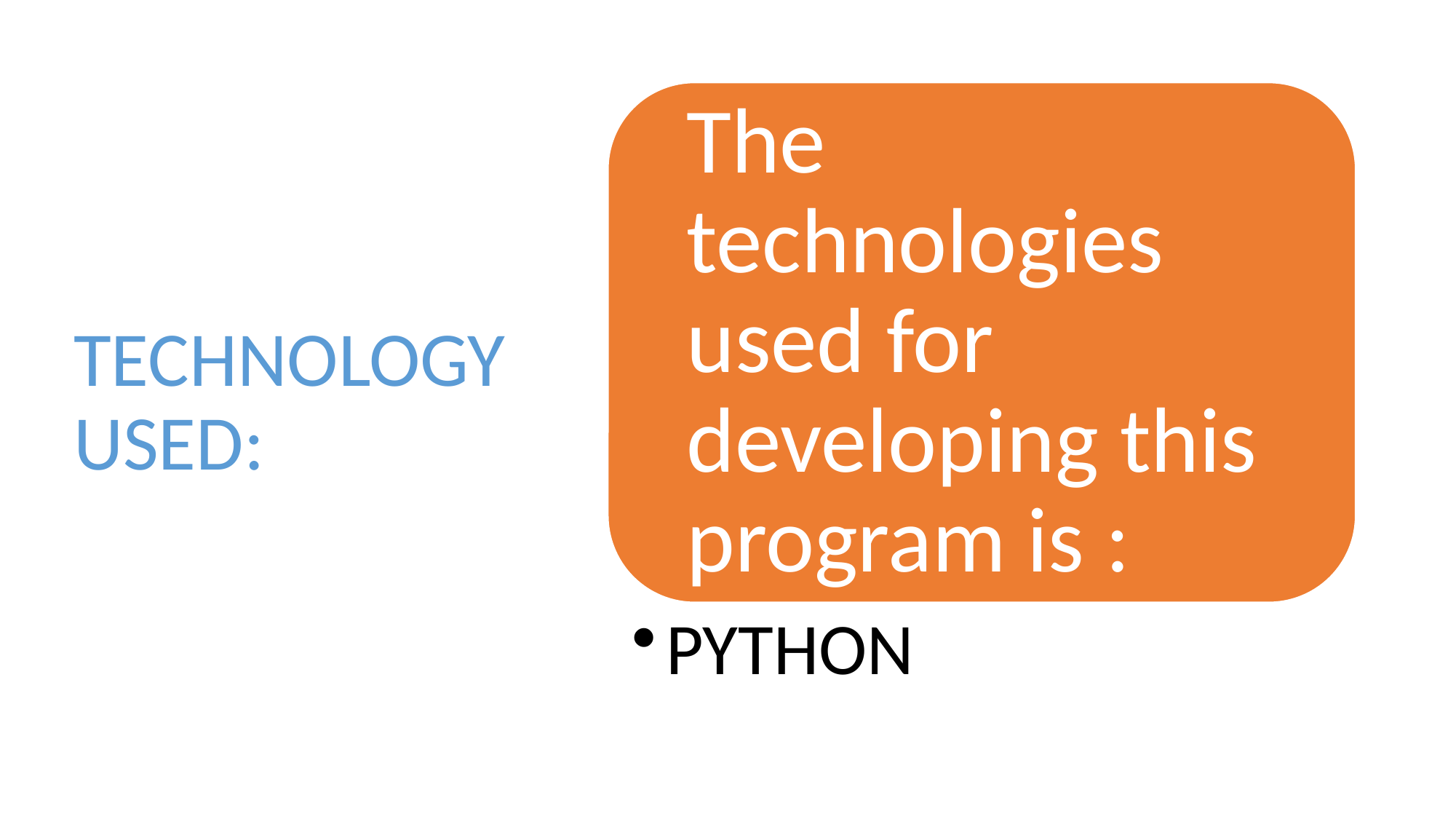

# TECHNOLOGY USED:
The technologies used for developing this program is :
PYTHON